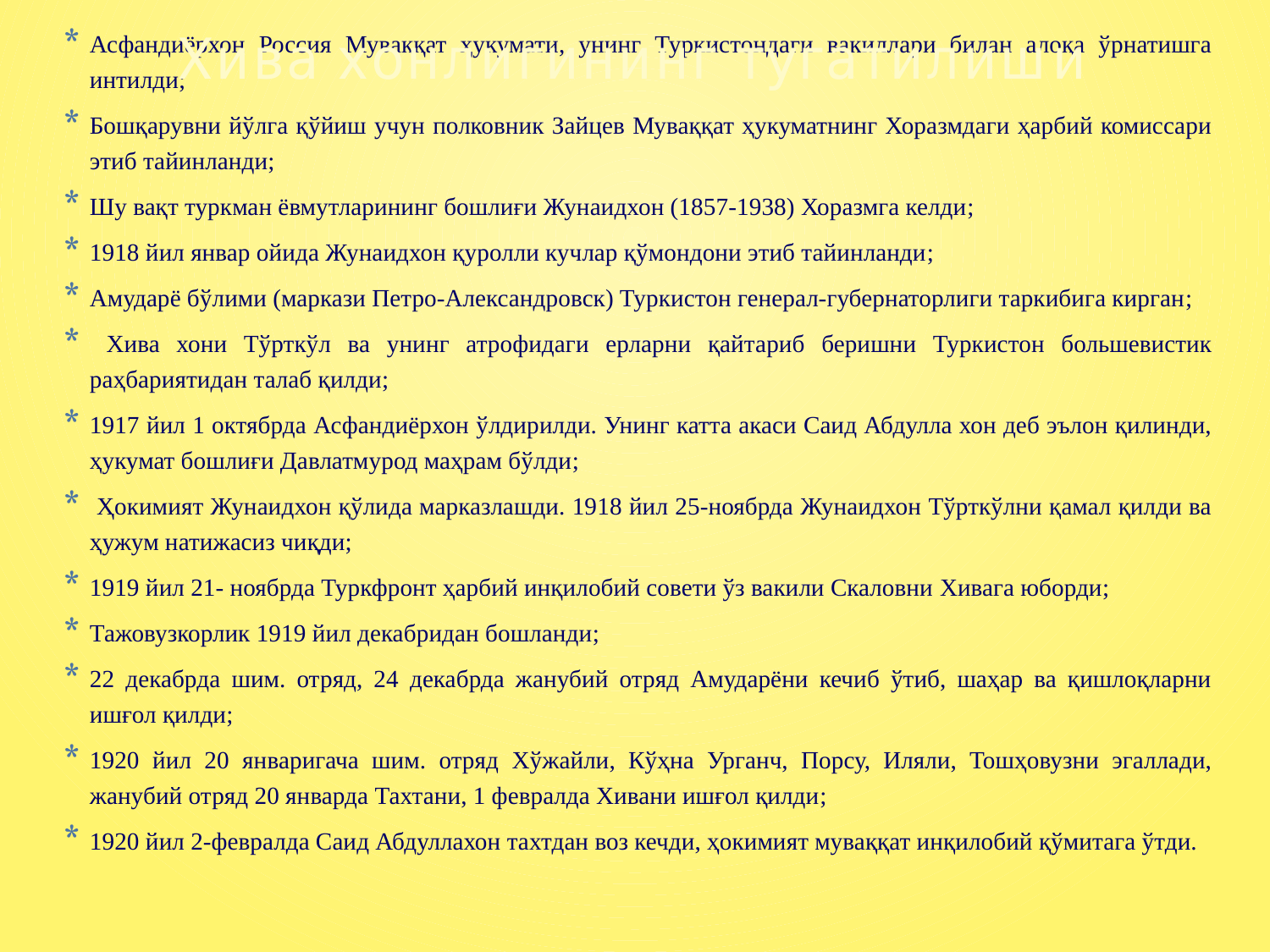

Асфандиёрхон Россия Муваққат ҳукумати, унинг Туркистондаги вакиллари билан алоқа ўрнатишга интилди;
Бошқарувни йўлга қўйиш учун полковник Зайцев Муваққат ҳукуматнинг Хоразмдаги ҳарбий комиссари этиб тайинланди;
Шу вақт туркман ёвмутларининг бошлиғи Жунаидхон (1857-1938) Хоразмга келди;
1918 йил январ ойида Жунаидхон қуролли кучлар қўмондони этиб тайинланди;
Амударё бўлими (маркази Петро-Александровск) Туркистон генерал-губернаторлиги таркибига кирган;
 Хива хони Тўрткўл ва унинг атрофидаги ерларни қайтариб беришни Туркистон большевистик раҳбариятидан талаб қилди;
1917 йил 1 октябрда Асфандиёрхон ўлдирилди. Унинг катта акаси Саид Абдулла хон деб эълон қилинди, ҳукумат бошлиғи Давлатмурод маҳрам бўлди;
 Ҳокимият Жунаидхон қўлида марказлашди. 1918 йил 25-ноябрда Жунаидхон Тўрткўлни қамал қилди ва ҳужум натижасиз чиқди;
1919 йил 21- ноябрда Туркфронт ҳарбий инқилобий совети ўз вакили Скаловни Хивага юборди;
Тажовузкорлик 1919 йил декабридан бошланди;
22 декабрда шим. отряд, 24 декабрда жанубий отряд Амударёни кечиб ўтиб, шаҳар ва қишлоқларни ишғол қилди;
1920 йил 20 январигача шим. отряд Хўжайли, Кўҳна Урганч, Порсу, Иляли, Тошҳовузни эгаллади, жанубий отряд 20 январда Тахтани, 1 февралда Хивани ишғол қилди;
1920 йил 2-февралда Саид Абдуллахон тахтдан воз кечди, ҳокимият муваққат инқилобий қўмитага ўтди.
Хива хонлигининг тугатилиши